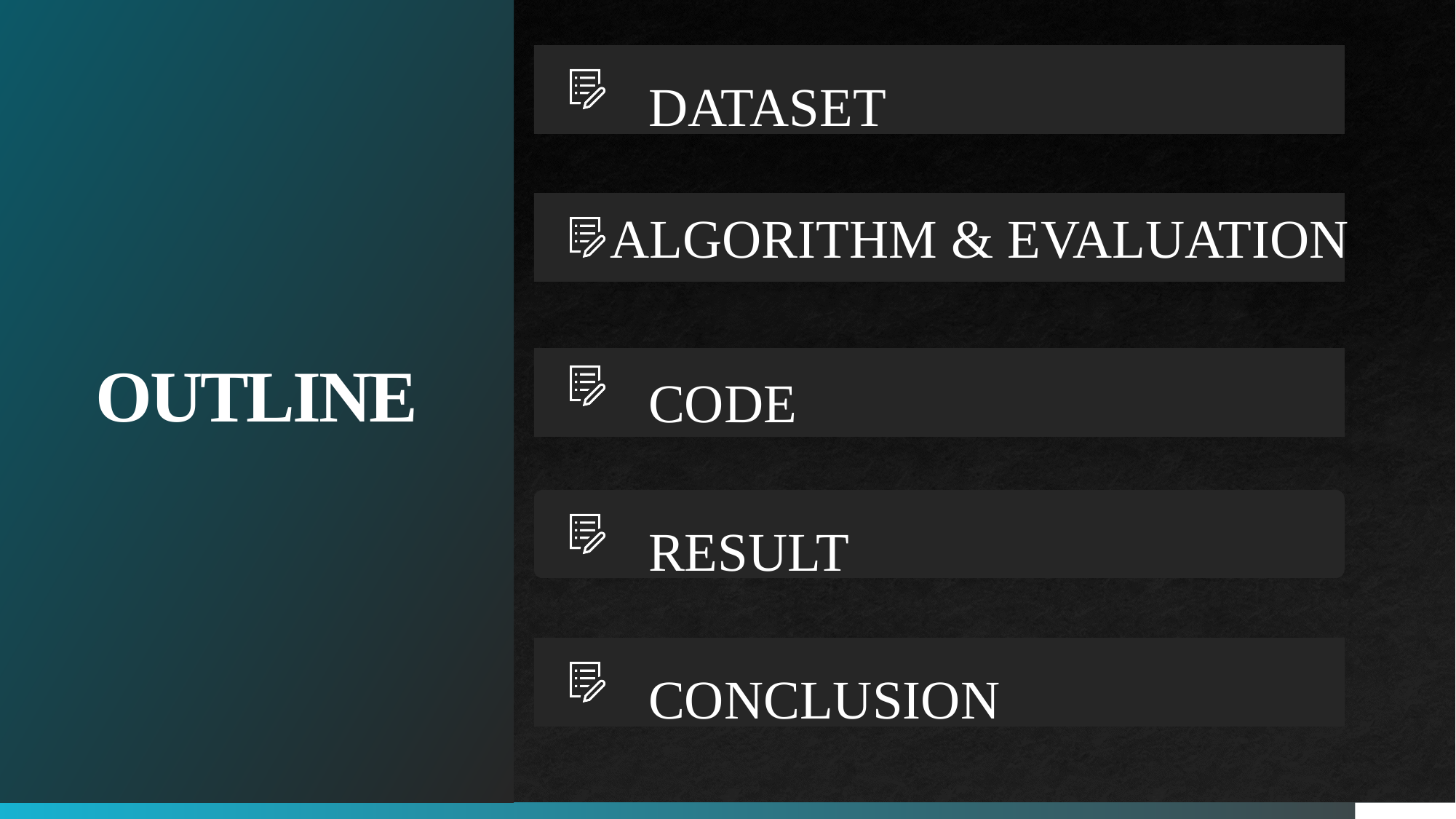

# OUTLINE
DATASET
ALGORITHM & EVALUATION
CODE
RESULT
CONCLUSION